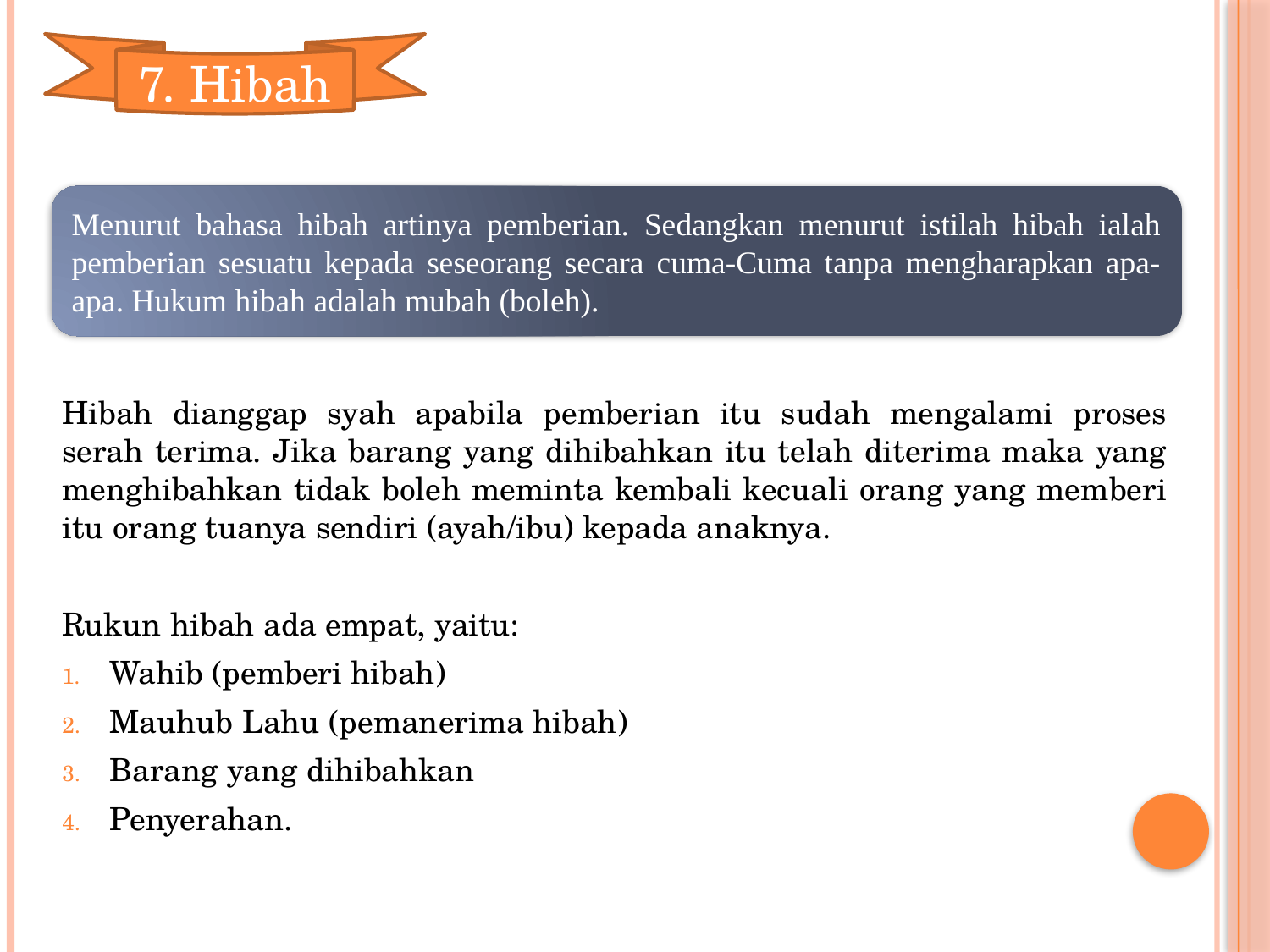

7. Hibah
Menurut bahasa hibah artinya pemberian. Sedangkan menurut istilah hibah ialah pemberian sesuatu kepada seseorang secara cuma-Cuma tanpa mengharapkan apa-apa. Hukum hibah adalah mubah (boleh).
Hibah dianggap syah apabila pemberian itu sudah mengalami proses serah terima. Jika barang yang dihibahkan itu telah diterima maka yang menghibahkan tidak boleh meminta kembali kecuali orang yang memberi itu orang tuanya sendiri (ayah/ibu) kepada anaknya.

Rukun hibah ada empat, yaitu:
Wahib (pemberi hibah)
Mauhub Lahu (pemanerima hibah)
Barang yang dihibahkan
Penyerahan.